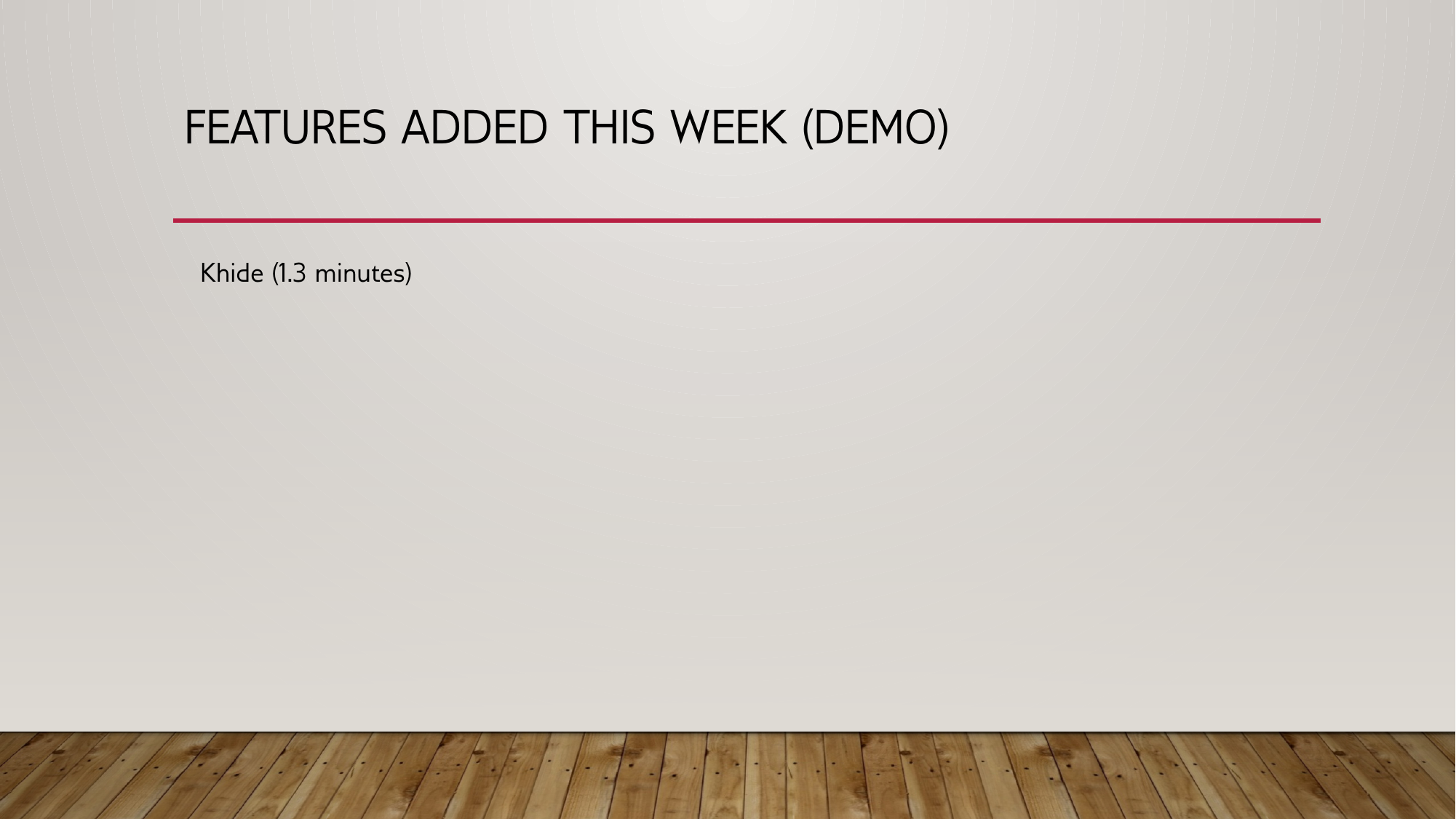

# Features Added this week (Demo)
Khide (1.3 minutes)